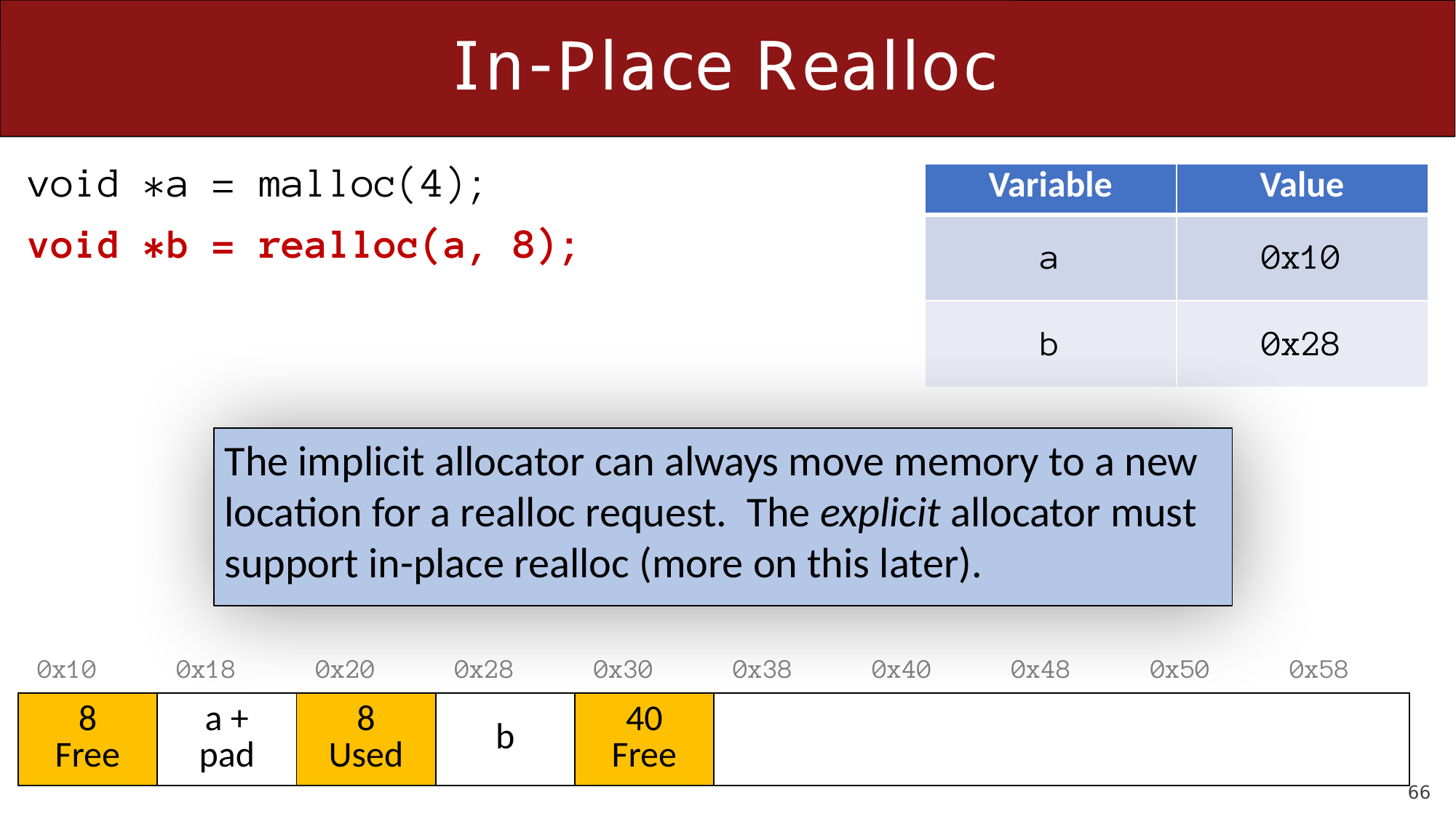

# In-Place Realloc
void *a = malloc(4);
void *b = realloc(a, 8);
| Variable | Value |
| --- | --- |
| a | 0x10 |
| b | 0x28 |
The implicit allocator can always move memory to a new location for a realloc request.  The explicit allocator must support in-place realloc (more on this later).
| 0x10 | 0x18 | 0x20 | 0x28 | 0x30 | 0x38 | 0x40 | 0x48 | 0x50 | 0x58 |
| --- | --- | --- | --- | --- | --- | --- | --- | --- | --- |
| 8 Free | a + pad | 8 Used | b | 40 Free |  |  |  |  |  |